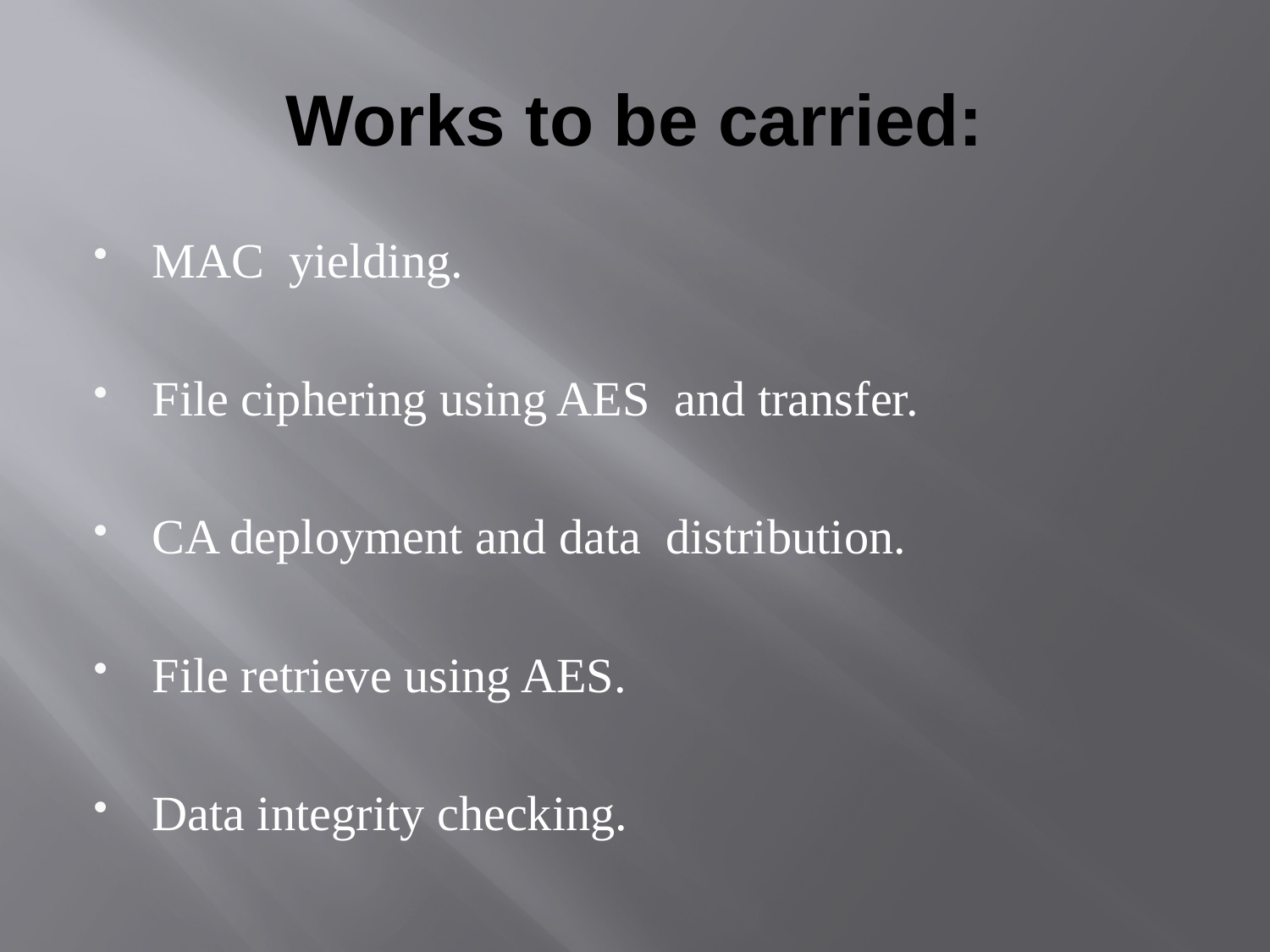

# Works to be carried:
MAC  yielding.

File ciphering using AES  and transfer.

CA deployment and data  distribution.

File retrieve using AES.

Data integrity checking.